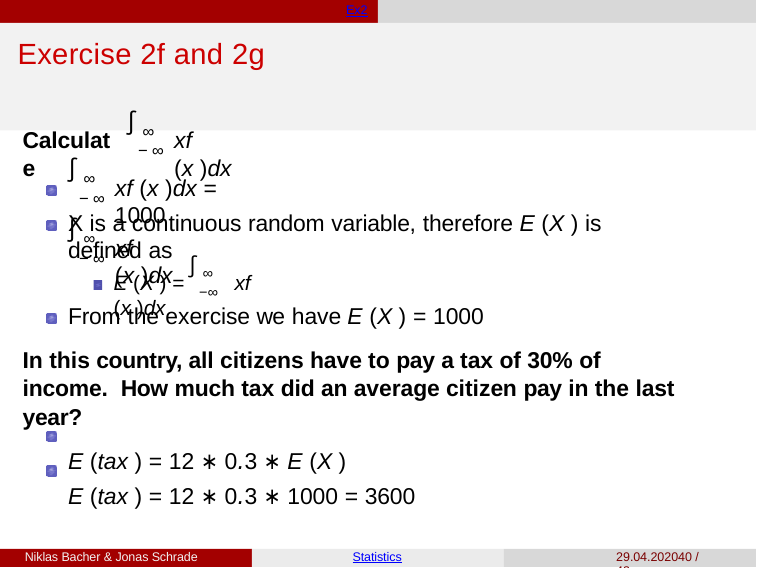

Ex2
# Exercise 2f and 2g
∫
∞
Calculate
xf (x )dx
−∞
∫
∞
xf (x )dx = 1000

−∞
X is a continuous random variable, therefore E (X ) is defined as
∫

∞
xf (x )dx
−∞
∫
∞
E (X ) =	xf (x )dx
−∞

From the exercise we have E (X ) = 1000
In this country, all citizens have to pay a tax of 30% of income.  How much tax did an average citizen pay in the last year?
E (tax ) = 12 ∗ 0.3 ∗ E (X )
E (tax ) = 12 ∗ 0.3 ∗ 1000 = 3600

Niklas Bacher & Jonas Schrade

Statistics
29.04.202040 / 43